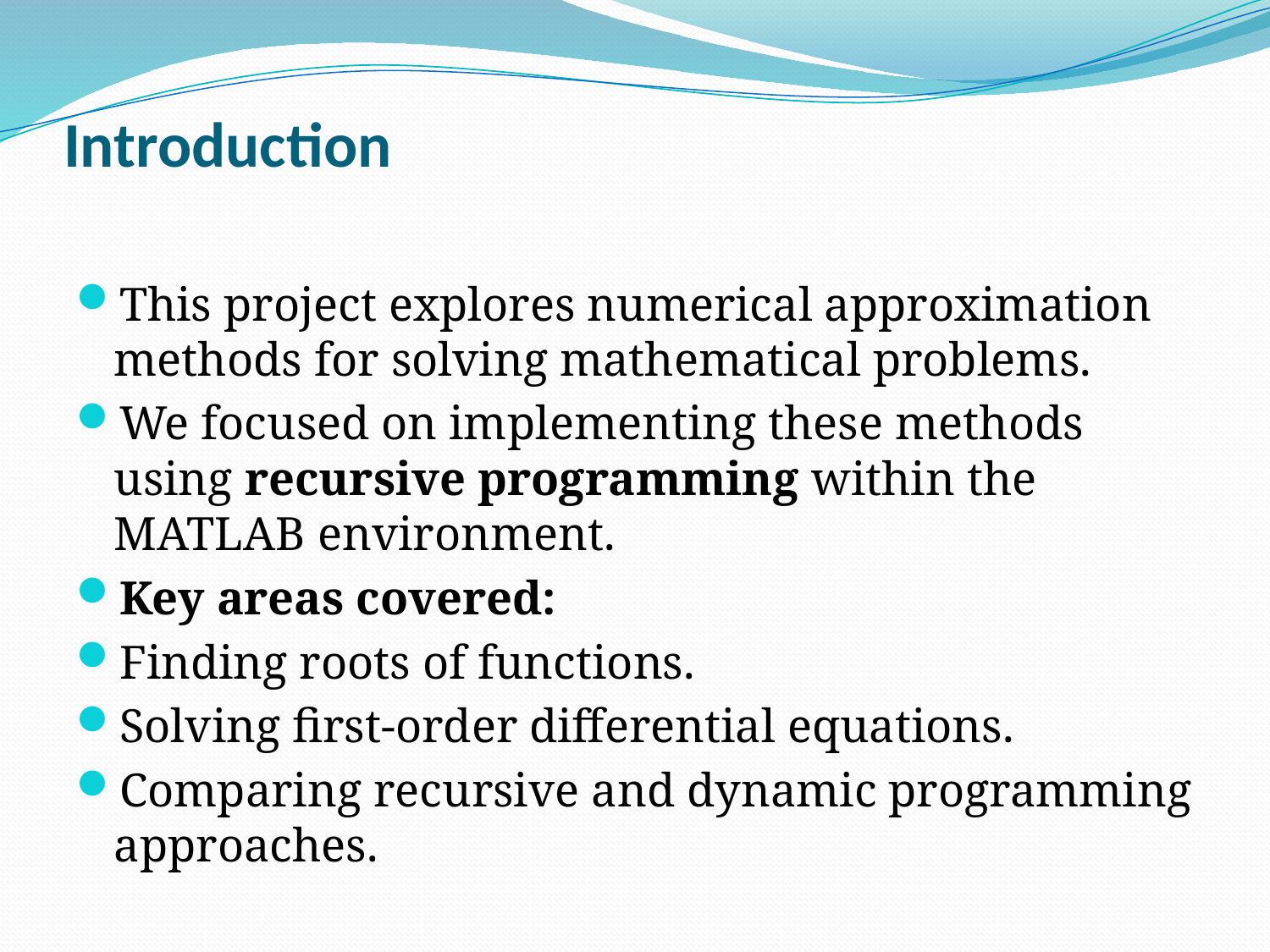

# Introduction
This project explores numerical approximation methods for solving mathematical problems.
We focused on implementing these methods using recursive programming within the MATLAB environment.
Key areas covered:
Finding roots of functions.
Solving first-order differential equations.
Comparing recursive and dynamic programming approaches.